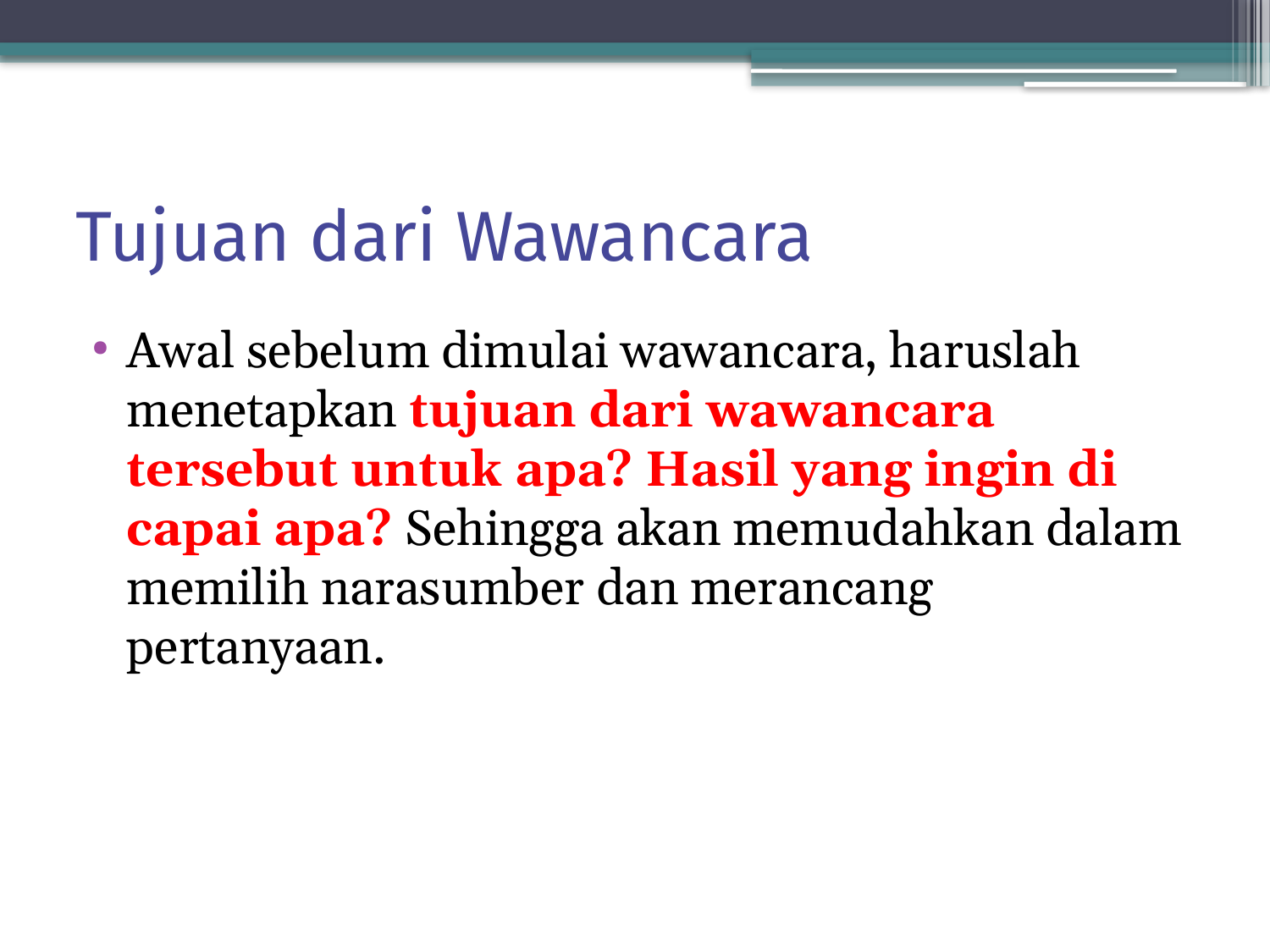

# Tujuan dari Wawancara
Awal sebelum dimulai wawancara, haruslah menetapkan tujuan dari wawancara tersebut untuk apa? Hasil yang ingin di capai apa? Sehingga akan memudahkan dalam memilih narasumber dan merancang pertanyaan.